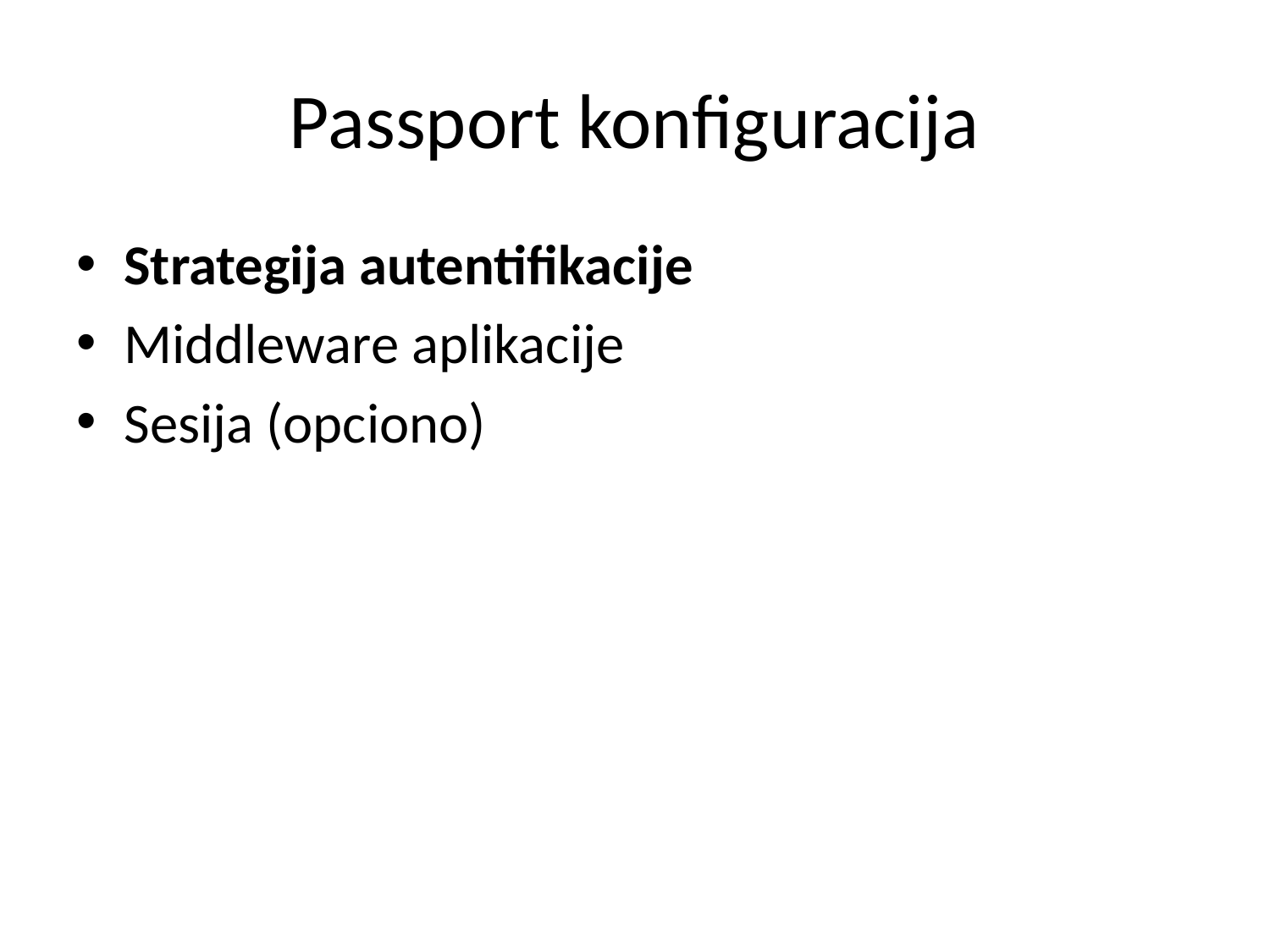

# Passport konfiguracija
Strategija autentifikacije
Middleware aplikacije
Sesija (opciono)